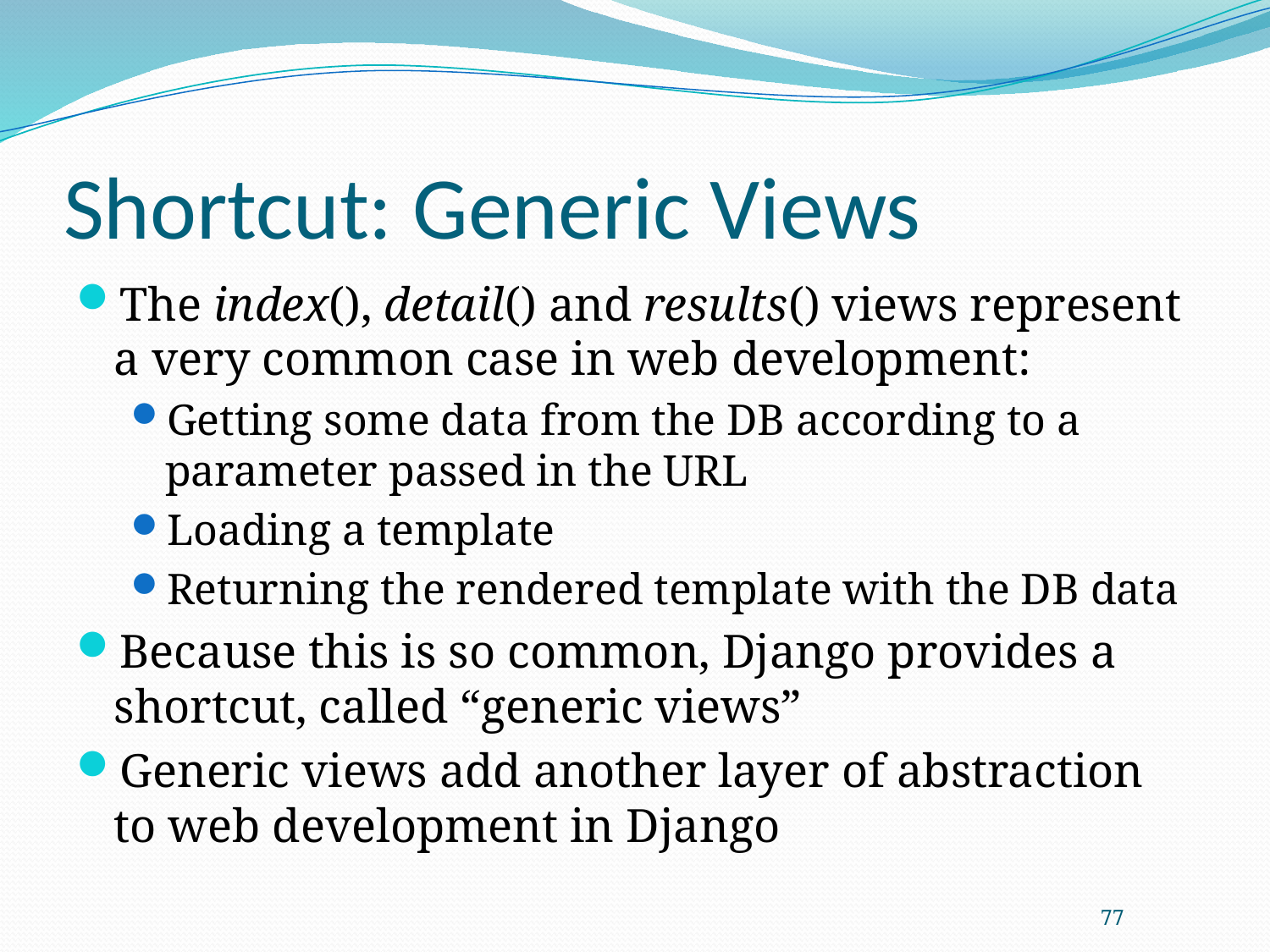

# Shortcut: Generic Views
The index(), detail() and results() views represent a very common case in web development:
Getting some data from the DB according to a parameter passed in the URL
Loading a template
Returning the rendered template with the DB data
Because this is so common, Django provides a shortcut, called “generic views”
Generic views add another layer of abstraction to web development in Django
77